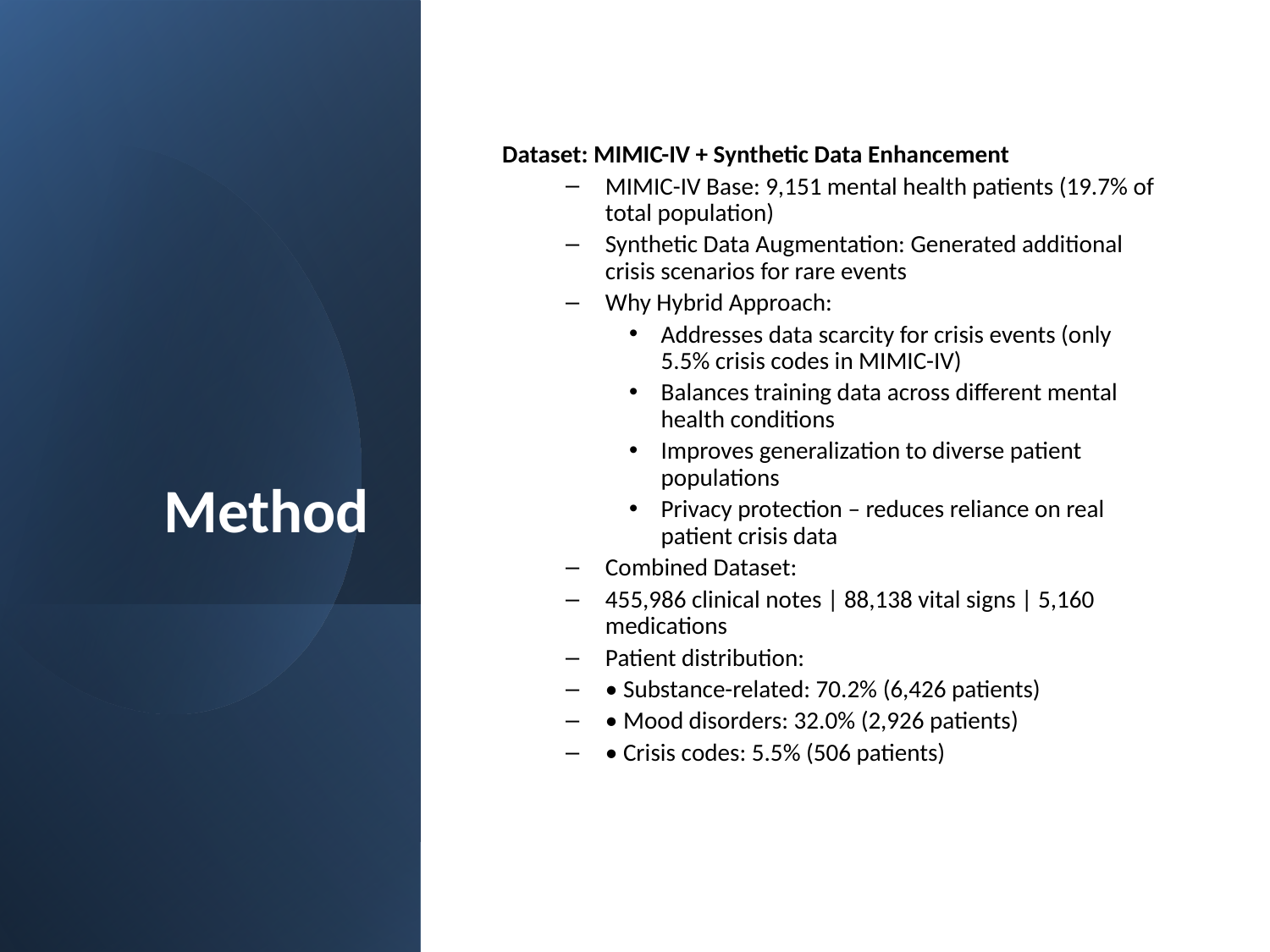

Dataset: MIMIC-IV + Synthetic Data Enhancement
MIMIC-IV Base: 9,151 mental health patients (19.7% of total population)
Synthetic Data Augmentation: Generated additional crisis scenarios for rare events
Why Hybrid Approach:
Addresses data scarcity for crisis events (only 5.5% crisis codes in MIMIC-IV)
Balances training data across different mental health conditions
Improves generalization to diverse patient populations
Privacy protection – reduces reliance on real patient crisis data
Combined Dataset:
455,986 clinical notes | 88,138 vital signs | 5,160 medications
Patient distribution:
• Substance-related: 70.2% (6,426 patients)
• Mood disorders: 32.0% (2,926 patients)
• Crisis codes: 5.5% (506 patients)
# Method